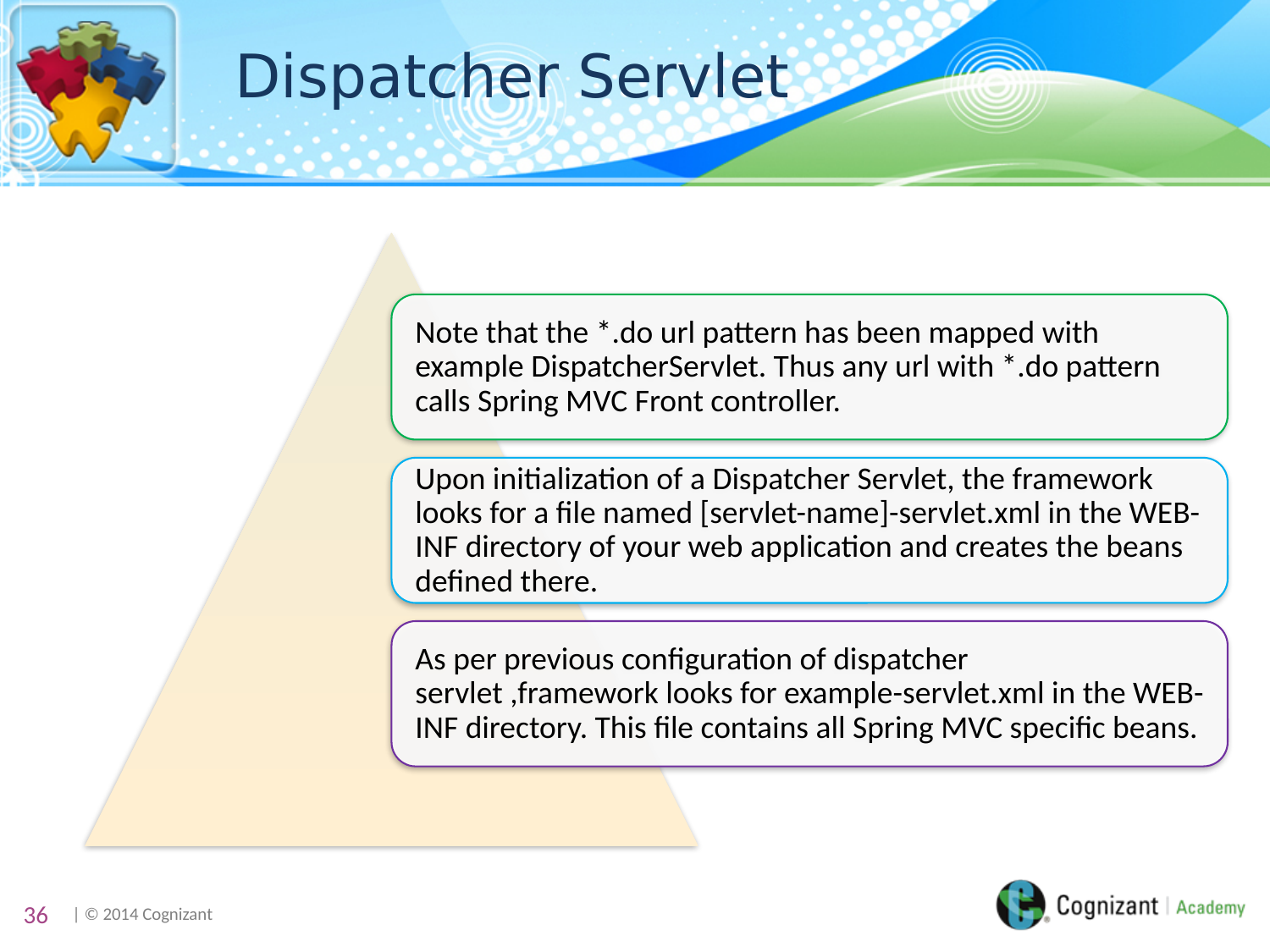

# Dispatcher Servlet
Note that the *.do url pattern has been mapped with example DispatcherServlet. Thus any url with *.do pattern calls Spring MVC Front controller.
Upon initialization of a Dispatcher Servlet, the framework looks for a file named [servlet-name]-servlet.xml in the WEB-INF directory of your web application and creates the beans defined there.
As per previous configuration of dispatcher servlet ,framework looks for example-servlet.xml in the WEB-INF directory. This file contains all Spring MVC specific beans.
36